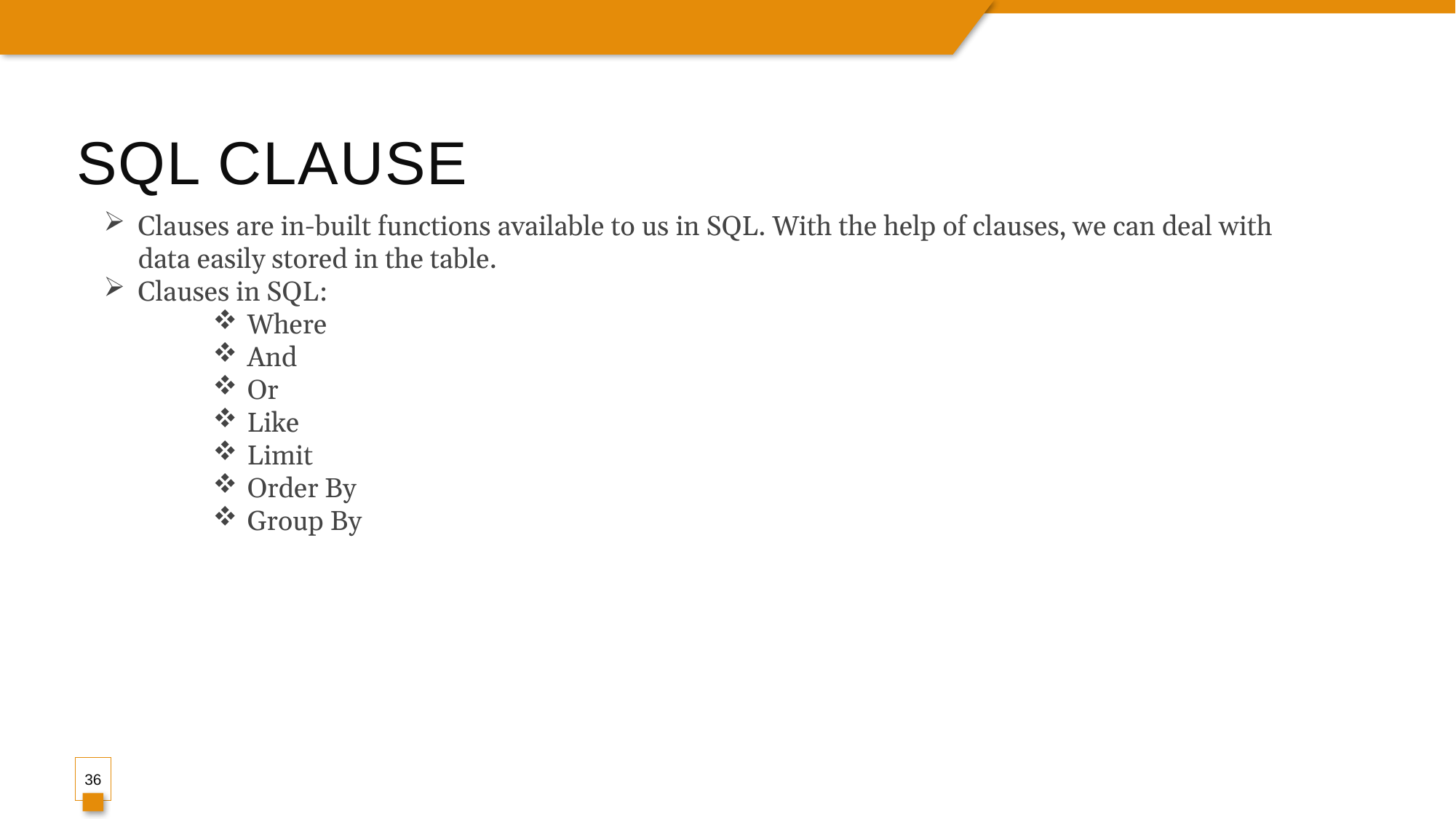

# SQL Clause
Clauses are in-built functions available to us in SQL. With the help of clauses, we can deal with data easily stored in the table.
Clauses in SQL:
Where
And
Or
Like
Limit
Order By
Group By

36